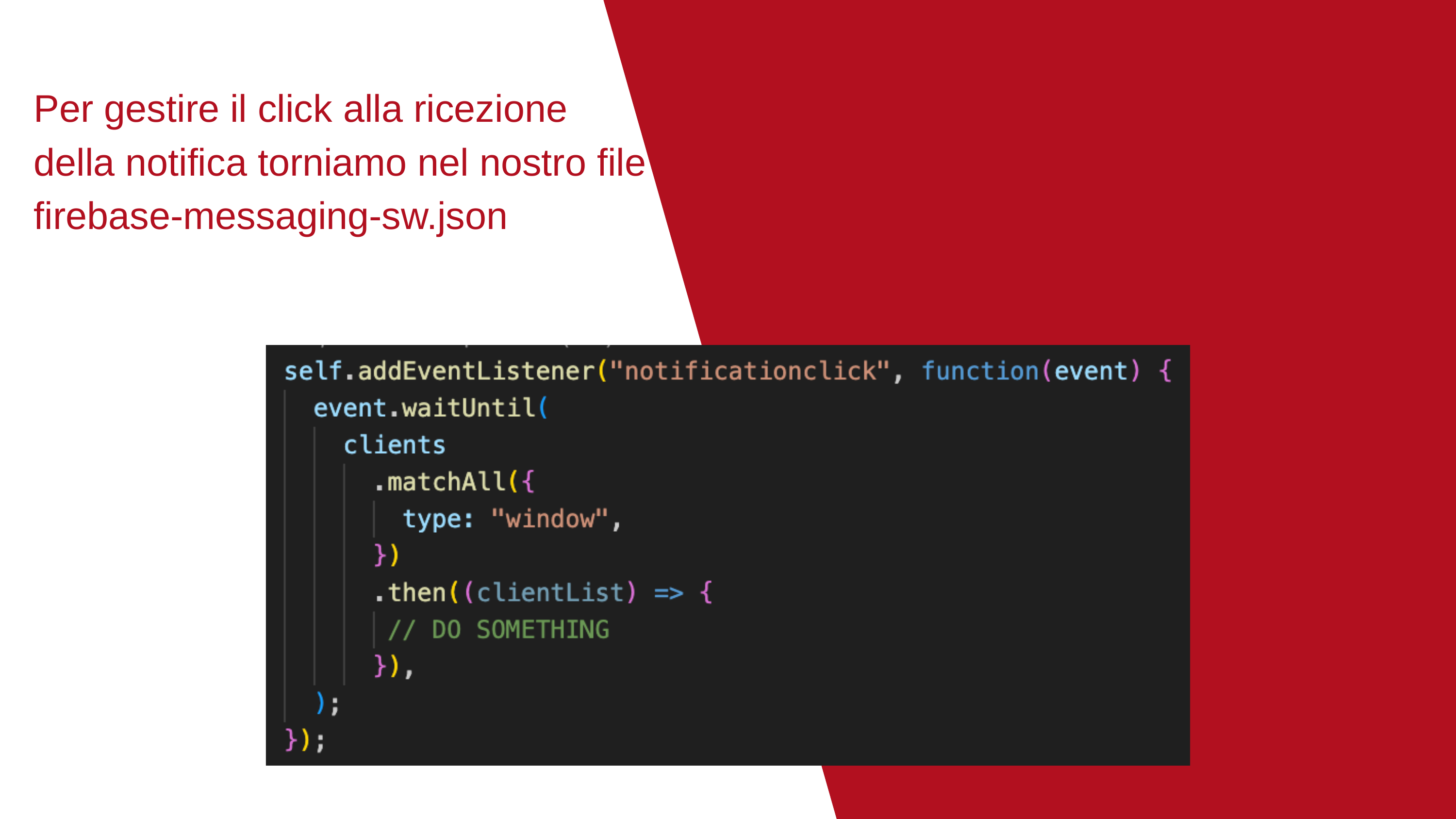

Per gestire il click alla ricezione della notifica torniamo nel nostro file firebase-messaging-sw.json